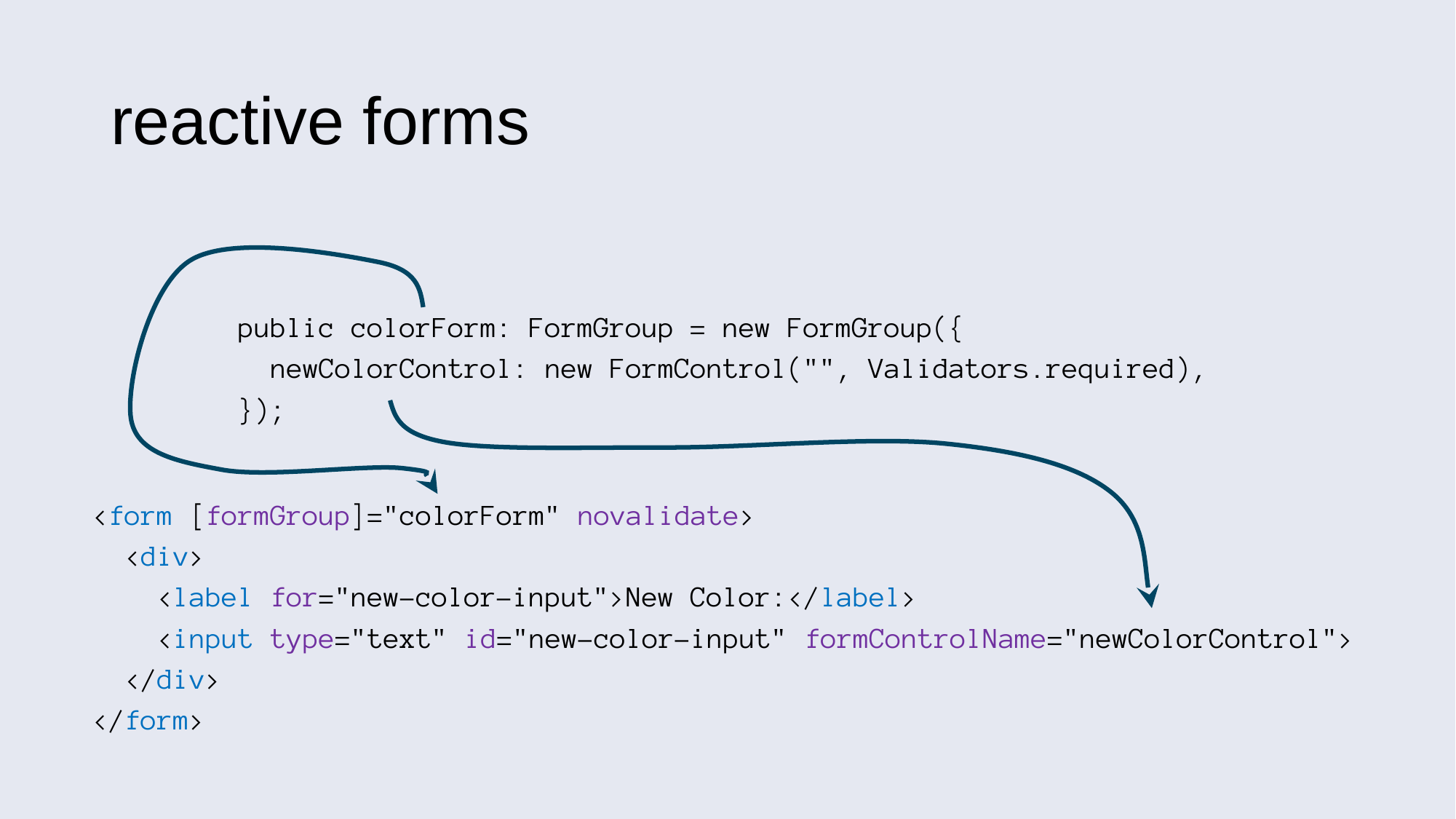

# reactive forms

public colorForm: FormGroup = new FormGroup({
  newColorControl: new FormControl("", Validators.required),
});

<form [formGroup]="colorForm" novalidate>
  <div>
    <label for="new-color-input">New Color:</label>
    <input type="text" id="new-color-input" formControlName="newColorControl">
  </div>
</form>